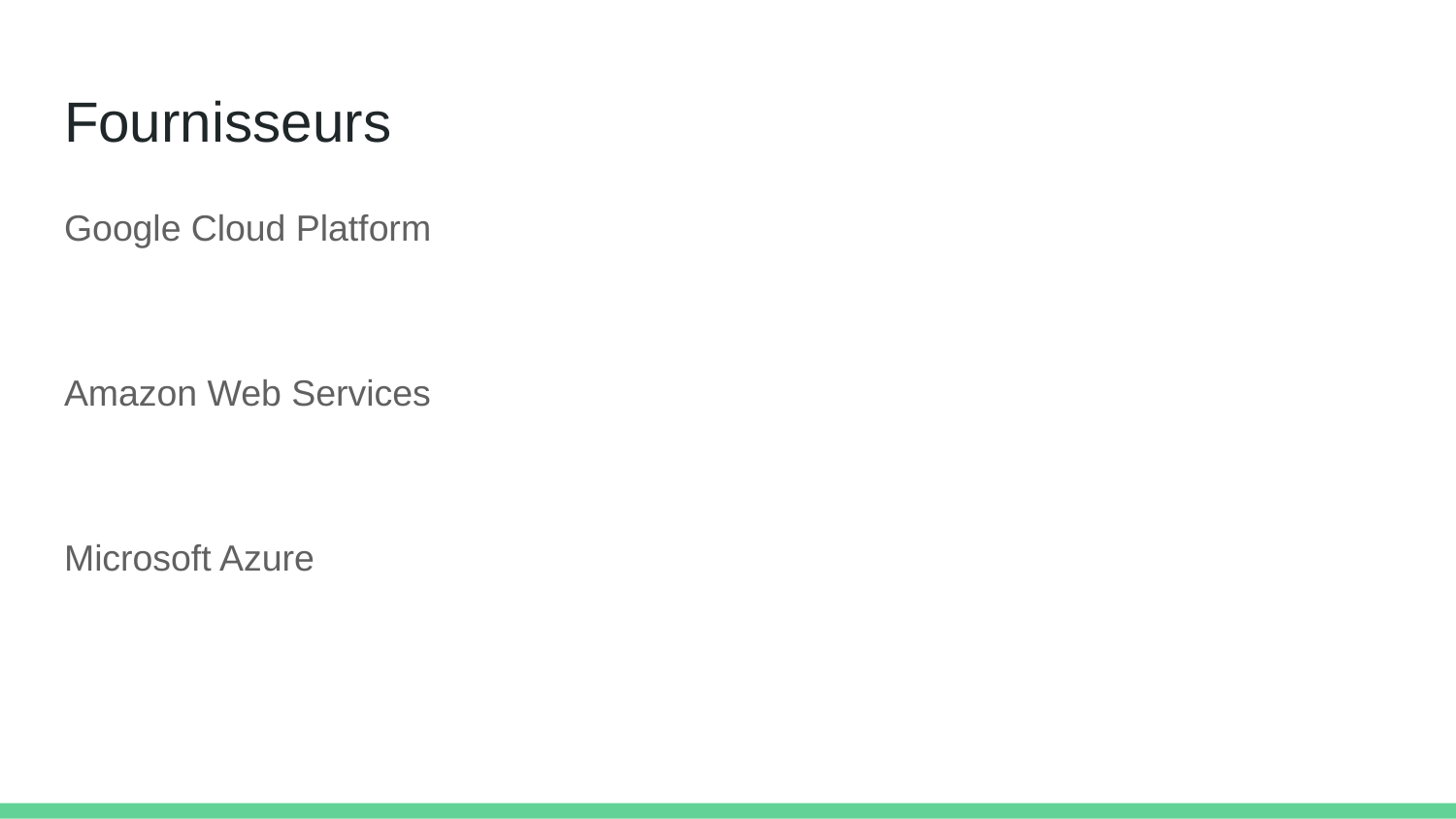

# Fournisseurs
Google Cloud Platform

Amazon Web Services

Microsoft Azure